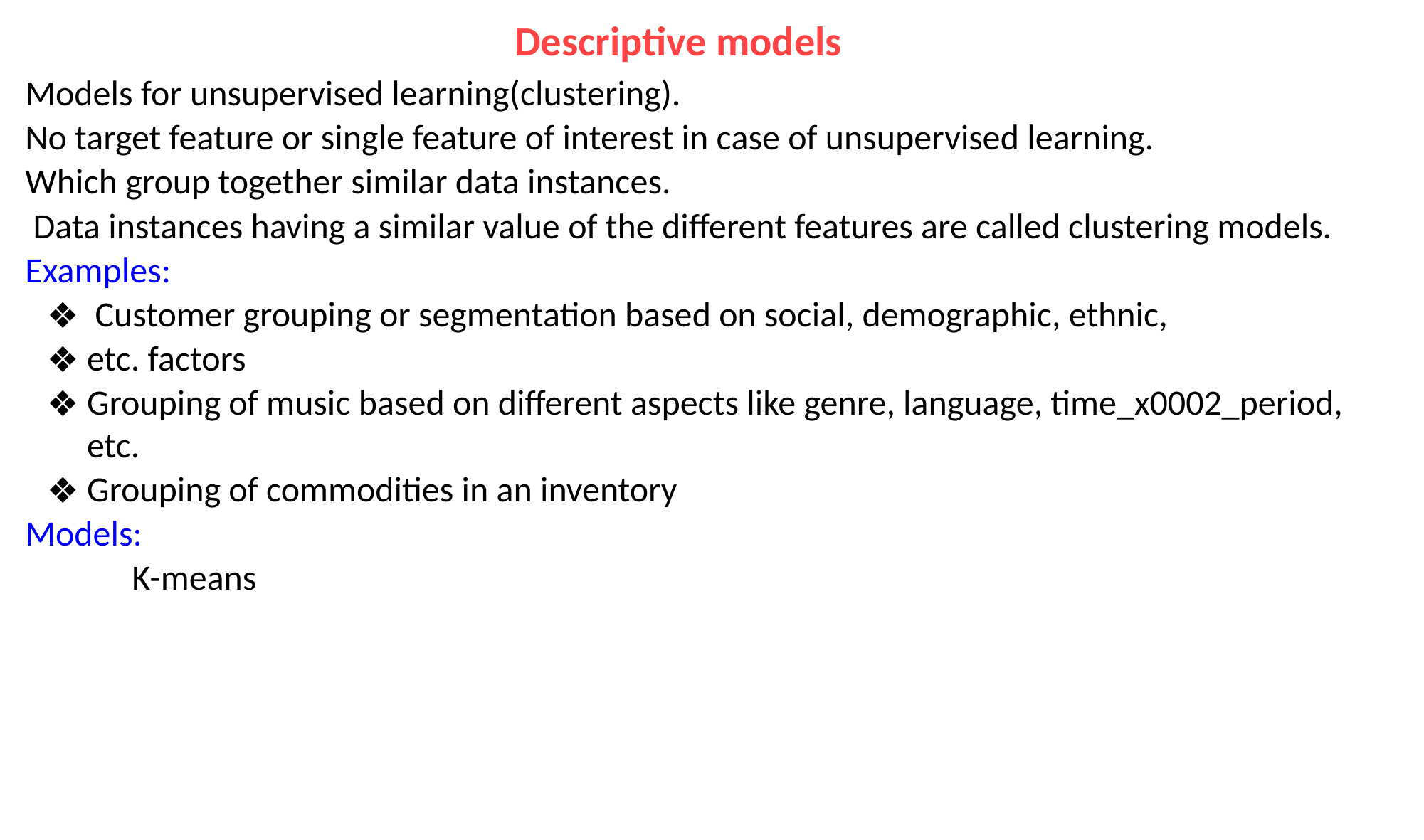

# Descriptive models
Models for unsupervised learning(clustering).
No target feature or single feature of interest in case of unsupervised learning.
Which group together similar data instances.
 Data instances having a similar value of the different features are called clustering models.
Examples:
 Customer grouping or segmentation based on social, demographic, ethnic,
etc. factors
Grouping of music based on different aspects like genre, language, time_x0002_period, etc.
Grouping of commodities in an inventory
Models:
	K-means